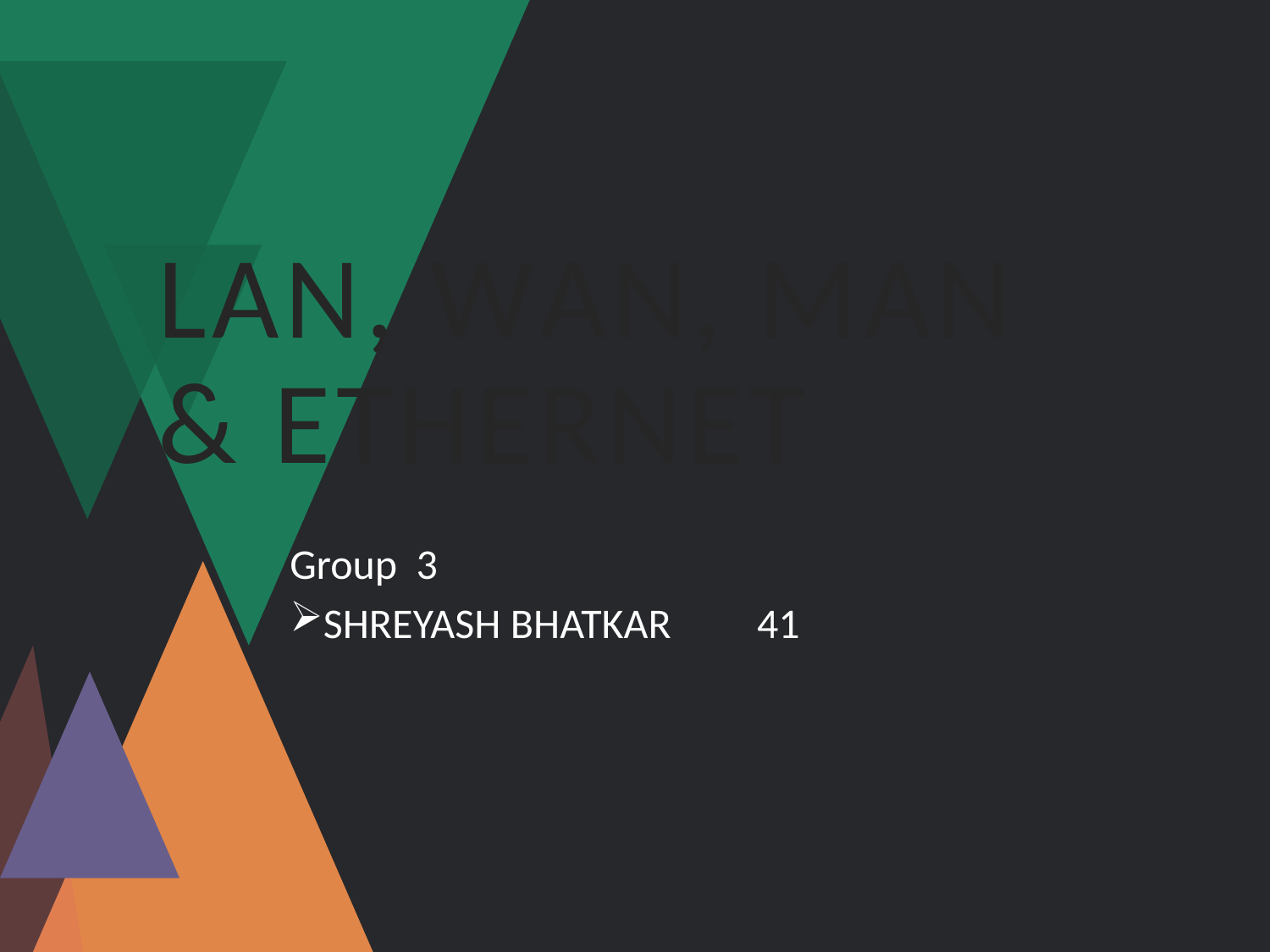

# LAN, WAN, MAN & ETHERNET
Group  3
SHREYASH BHATKAR         41